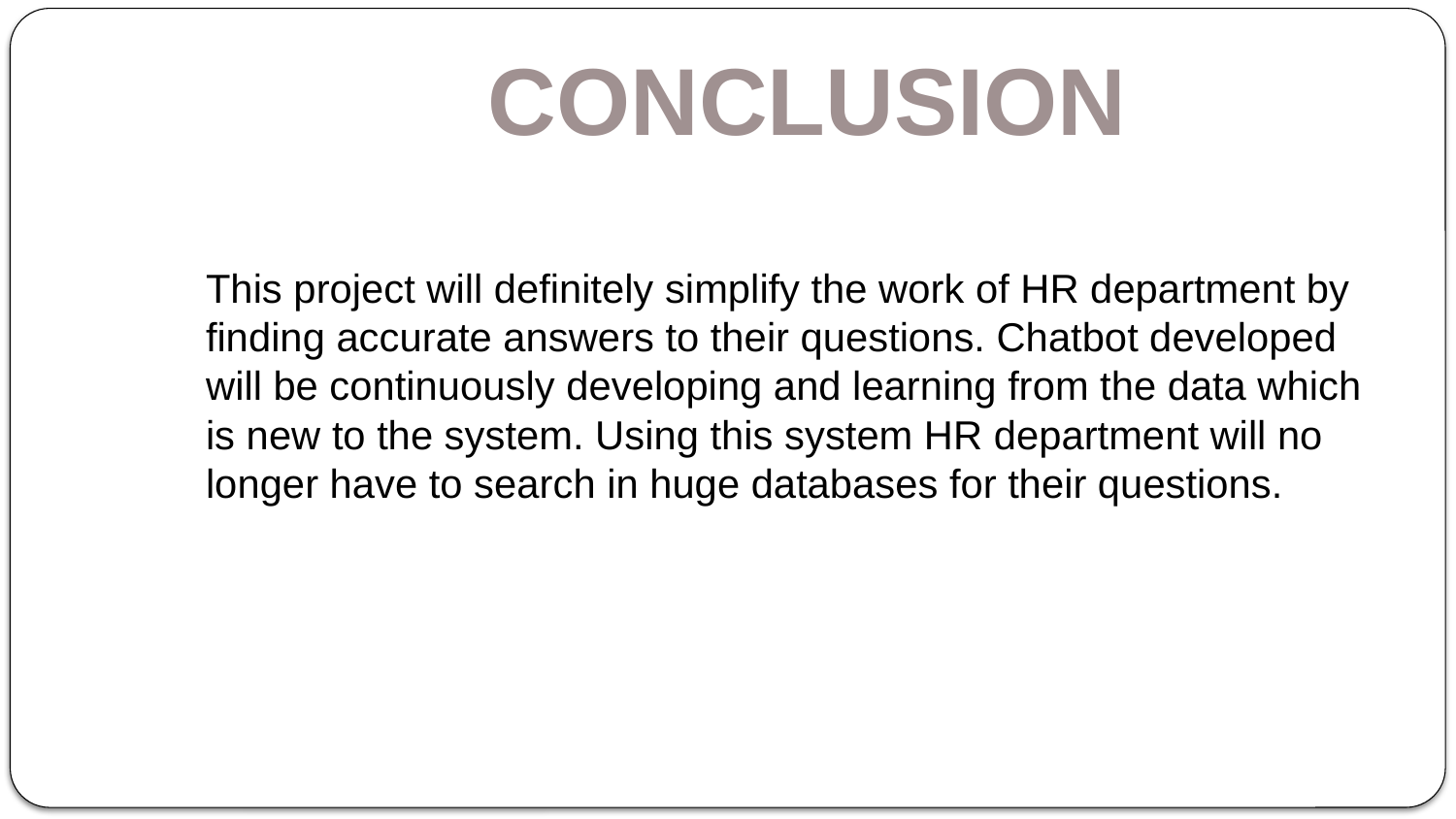

# CONCLUSION
	This project will definitely simplify the work of HR department by finding accurate answers to their questions. Chatbot developed will be continuously developing and learning from the data which is new to the system. Using this system HR department will no longer have to search in huge databases for their questions.